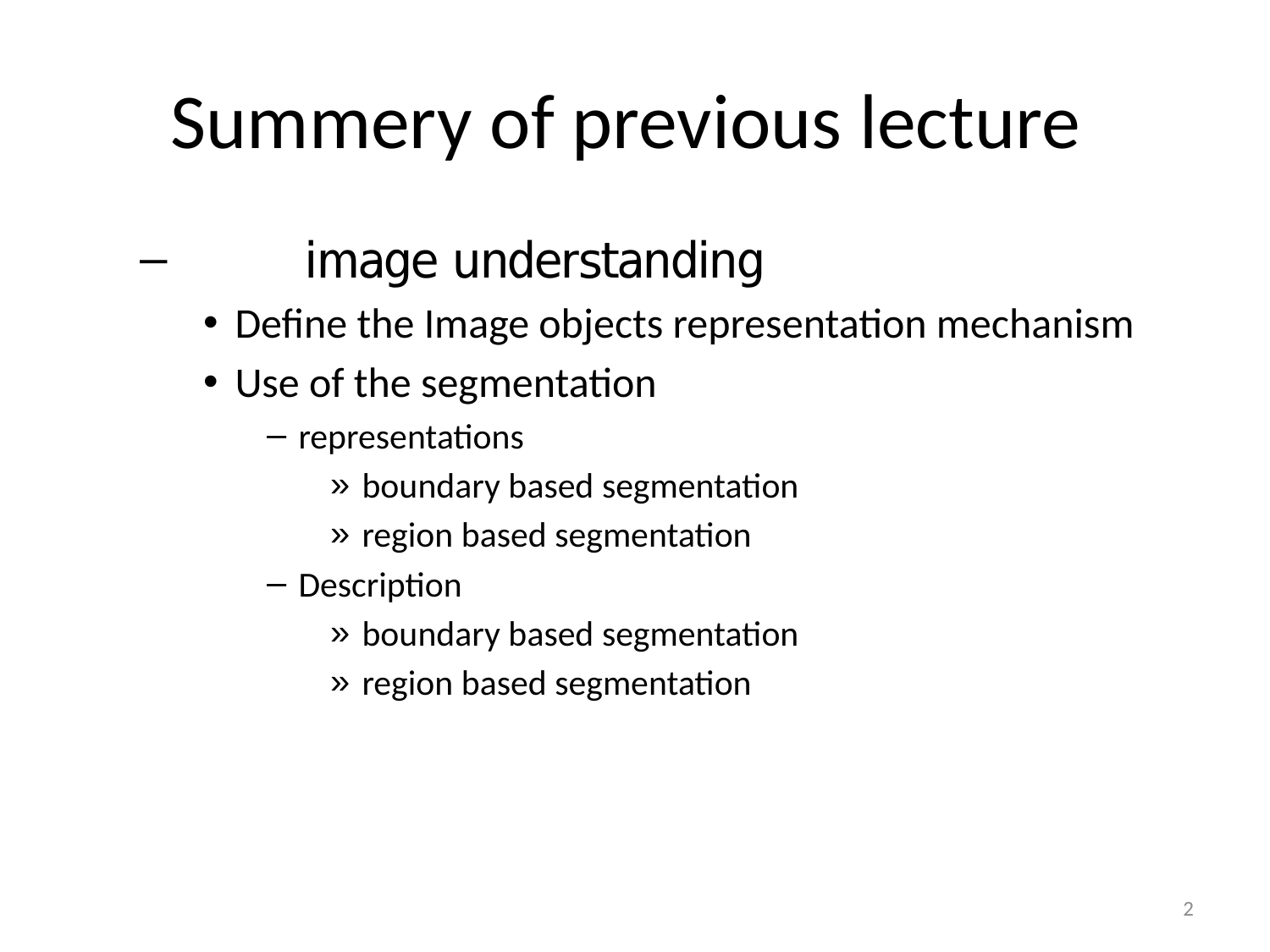

# Summery of previous lecture
	image understanding
Define the Image objects representation mechanism
Use of the segmentation
representations
boundary based segmentation
region based segmentation
Description
boundary based segmentation
region based segmentation

2